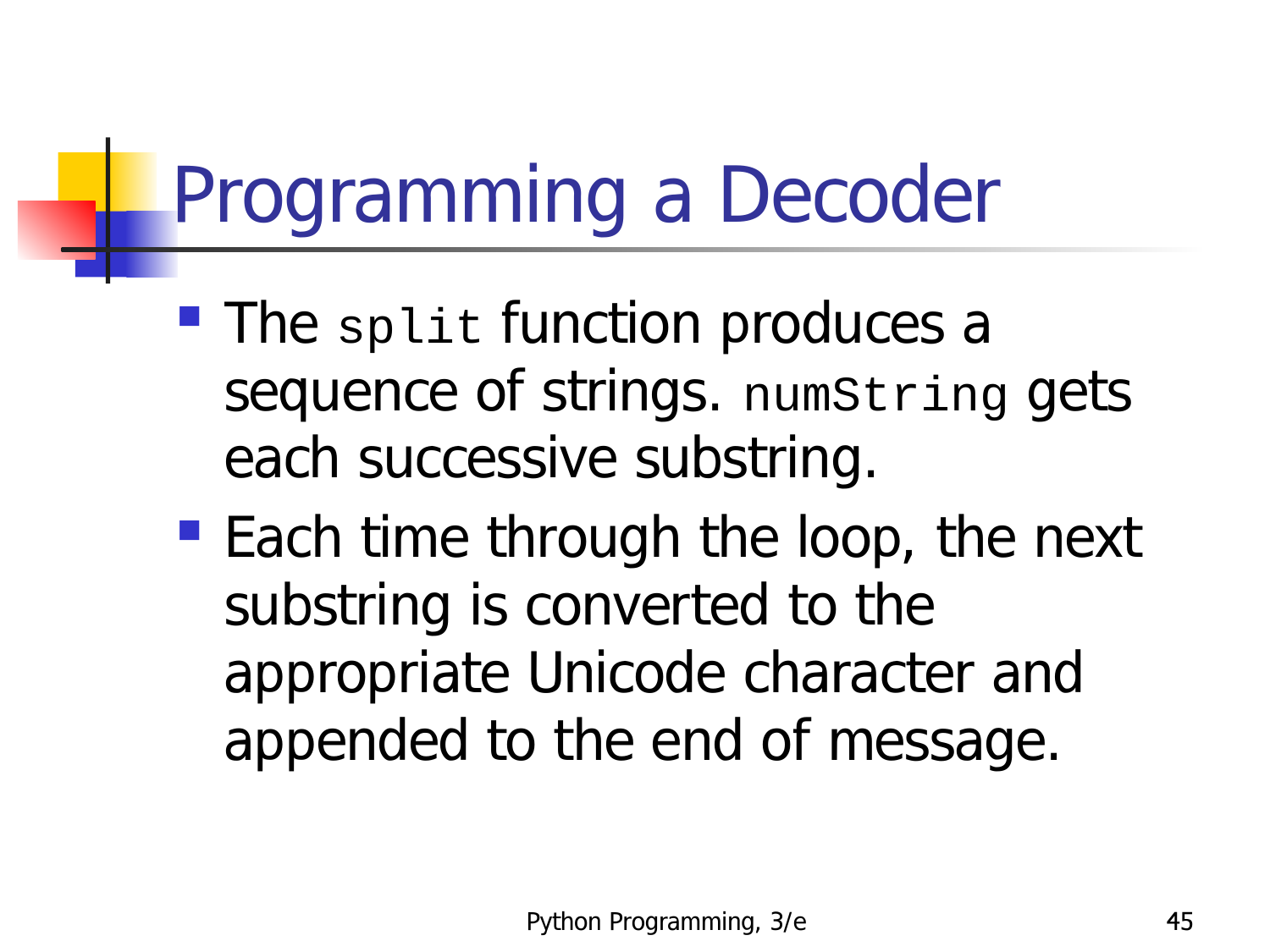

# Programming a Decoder
The split function produces a sequence of strings. numString gets each successive substring.
Each time through the loop, the next substring is converted to the appropriate Unicode character and appended to the end of message.
Python Programming, 3/e
45